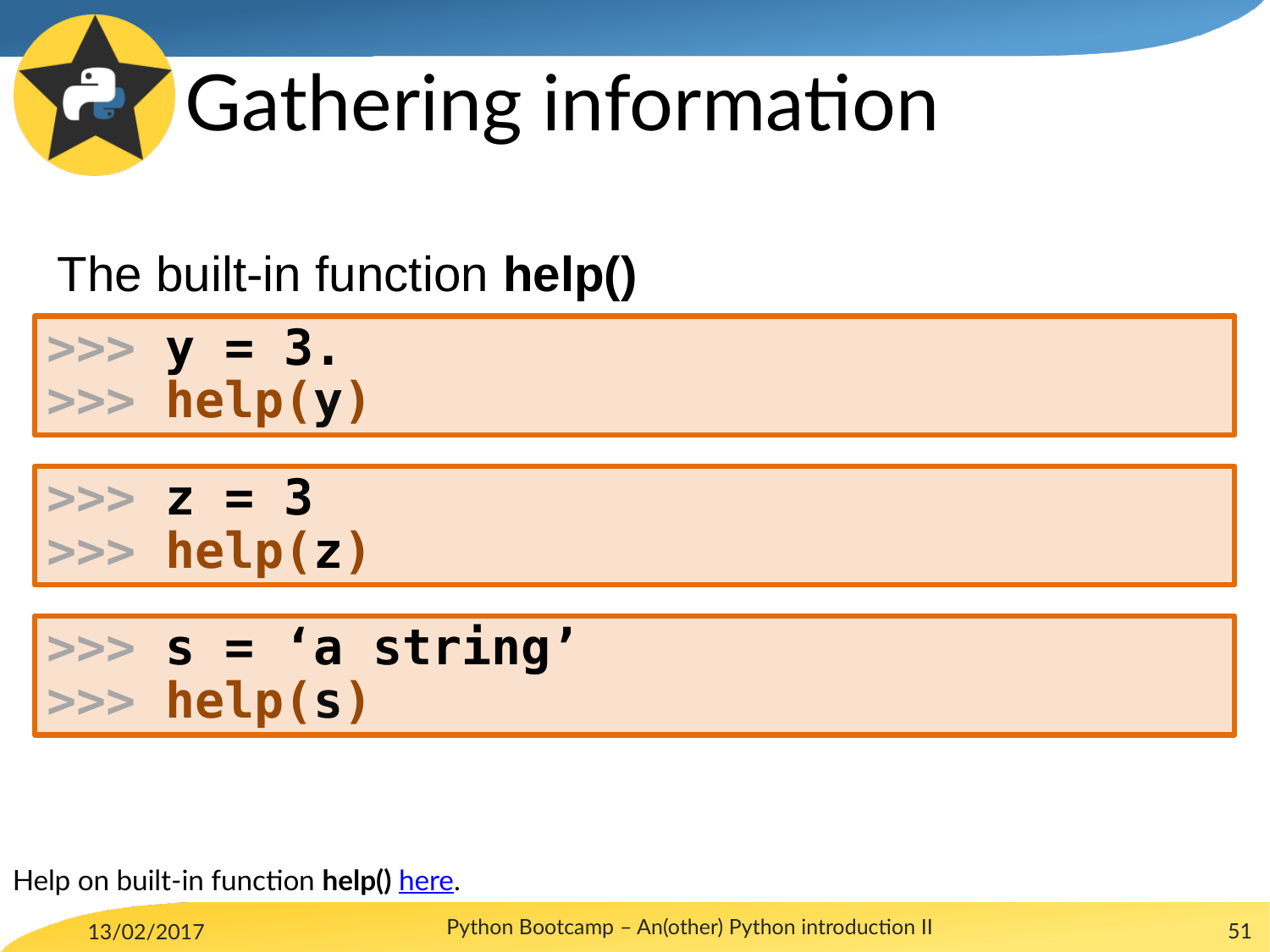

Gathering information
The built-in function help()
>>> y = 3.
>>> help(y)
>>> z = 3
>>> help(z)
>>> s = ‘a string’
>>> help(s)
Help on built-in function help() here.
Python Bootcamp – An(other) Python introduction II
51
13/02/2017